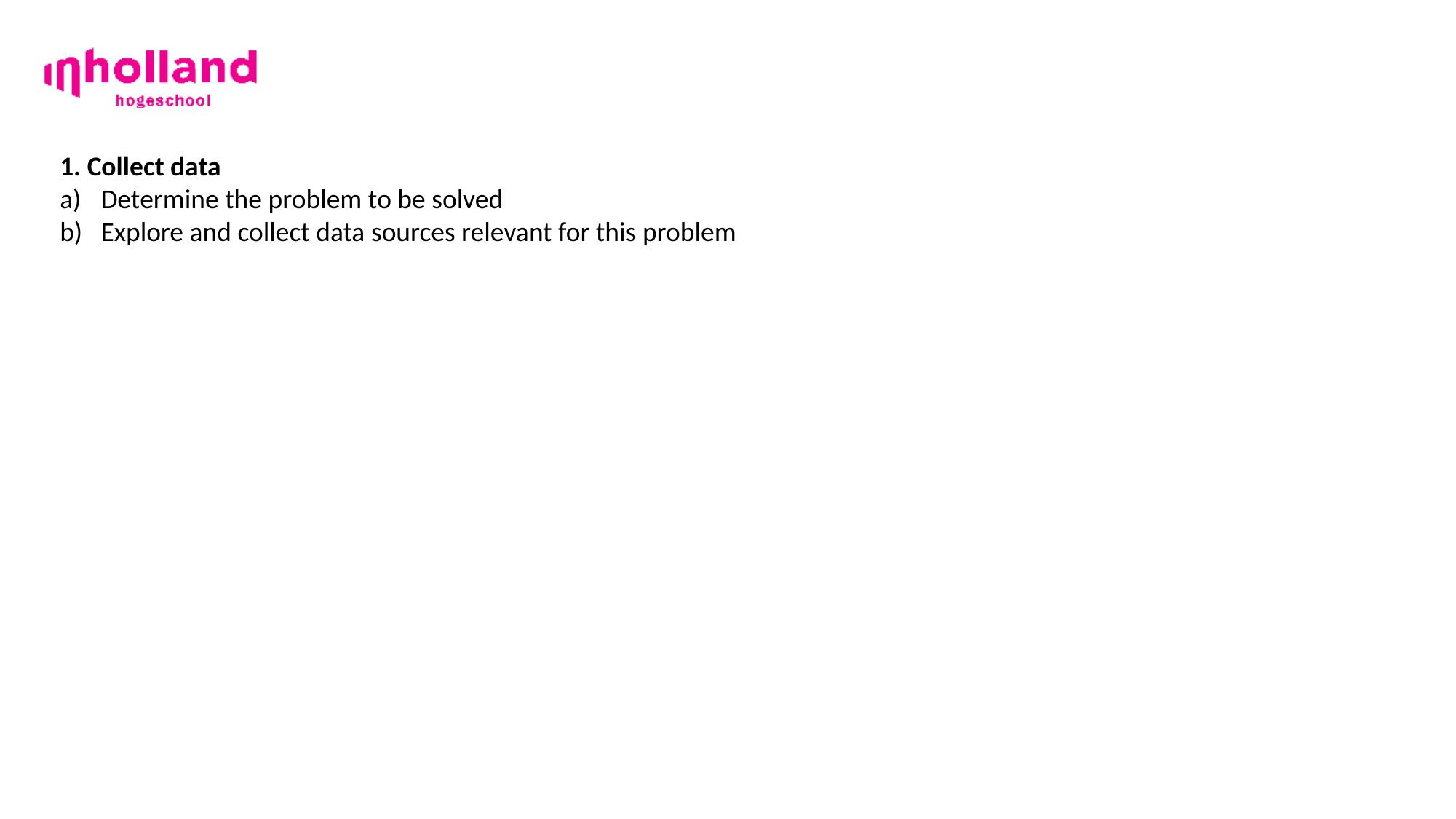

1. Collect data
Determine the problem to be solved
Explore and collect data sources relevant for this problem